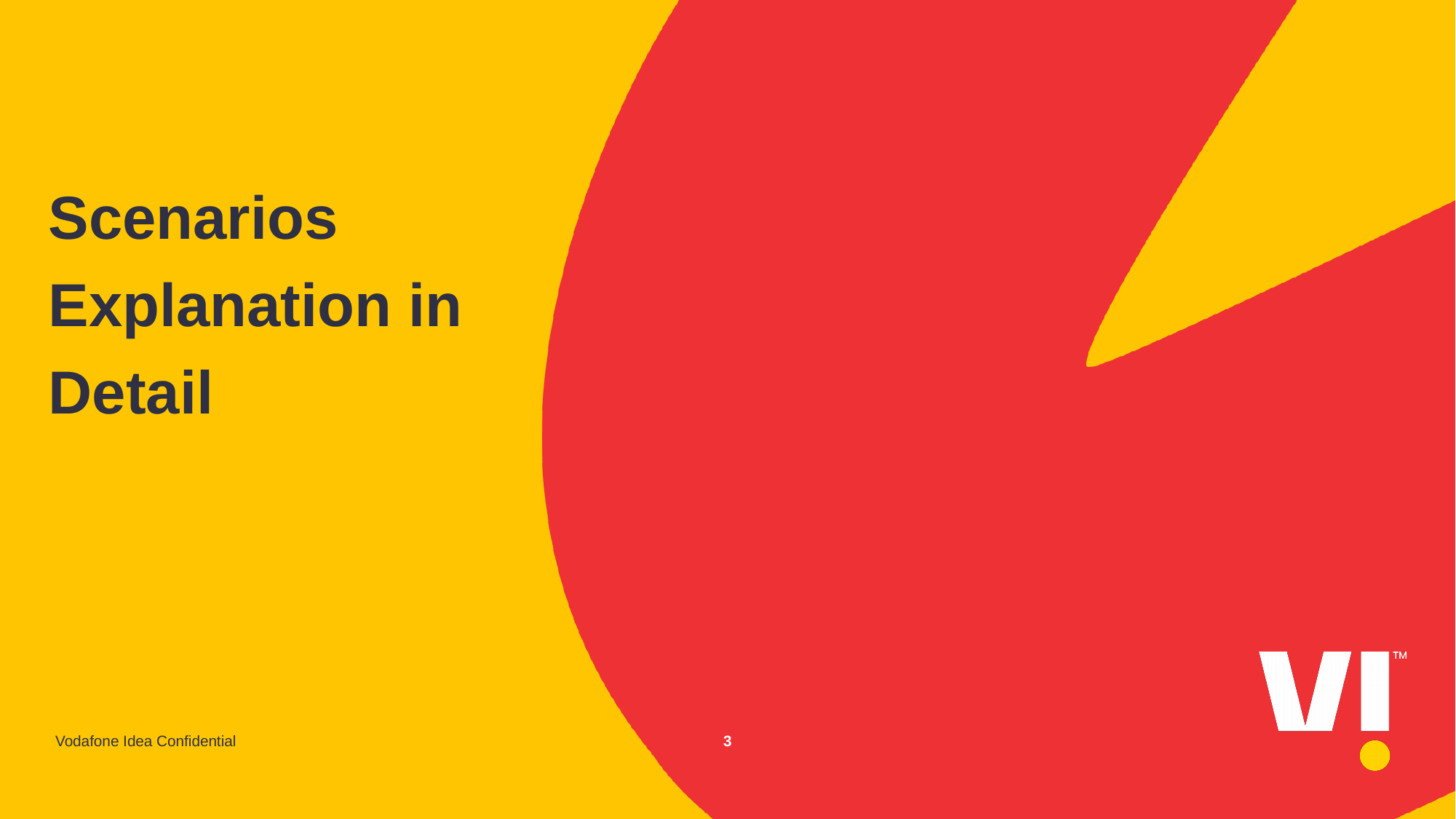

Scenarios Explanation in Detail
Vodafone Idea Confidential
3